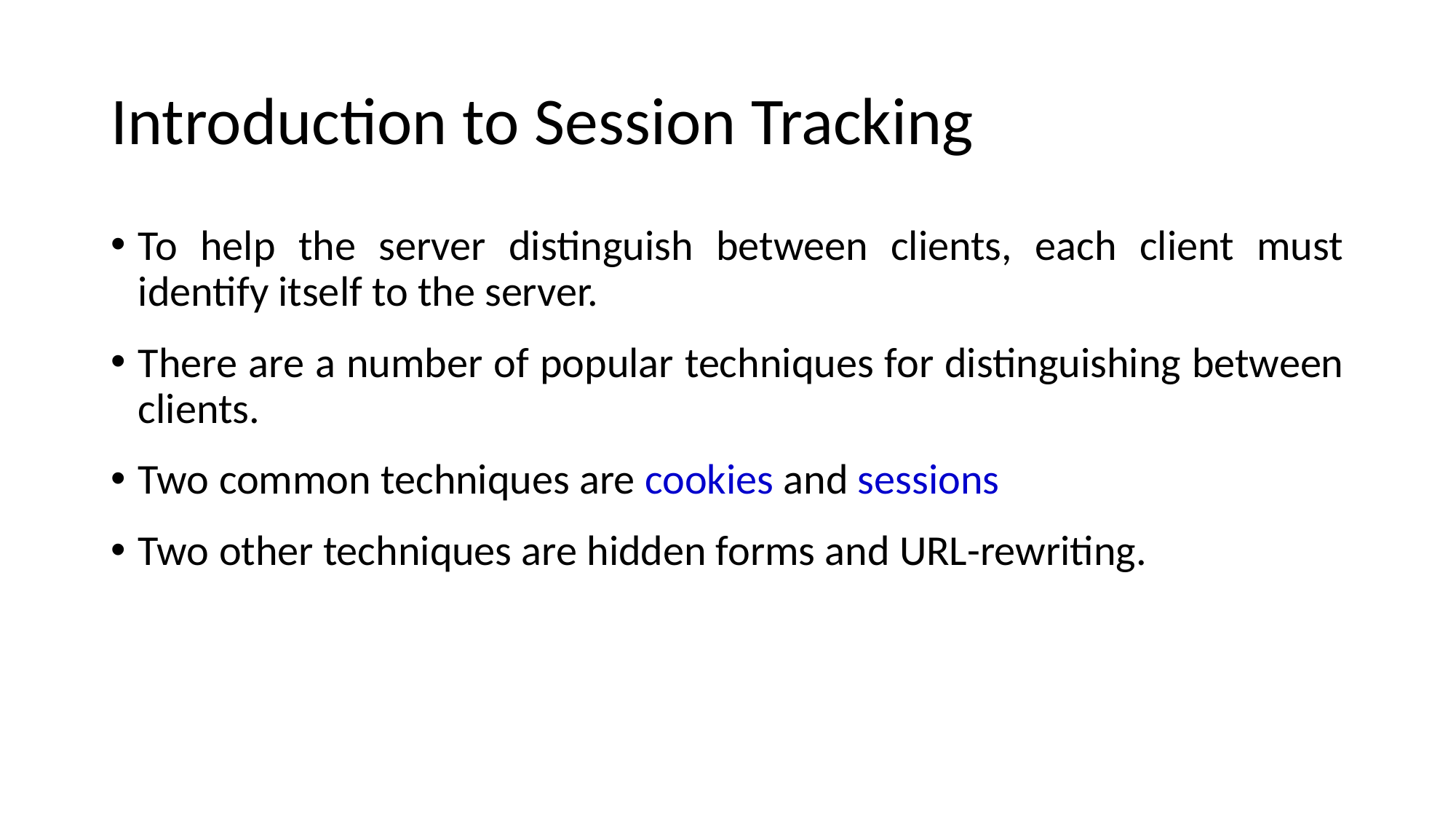

# Introduction to Session Tracking
To help the server distinguish between clients, each client must identify itself to the server.
There are a number of popular techniques for distinguishing between clients.
Two common techniques are cookies and sessions
Two other techniques are hidden forms and URL-rewriting.